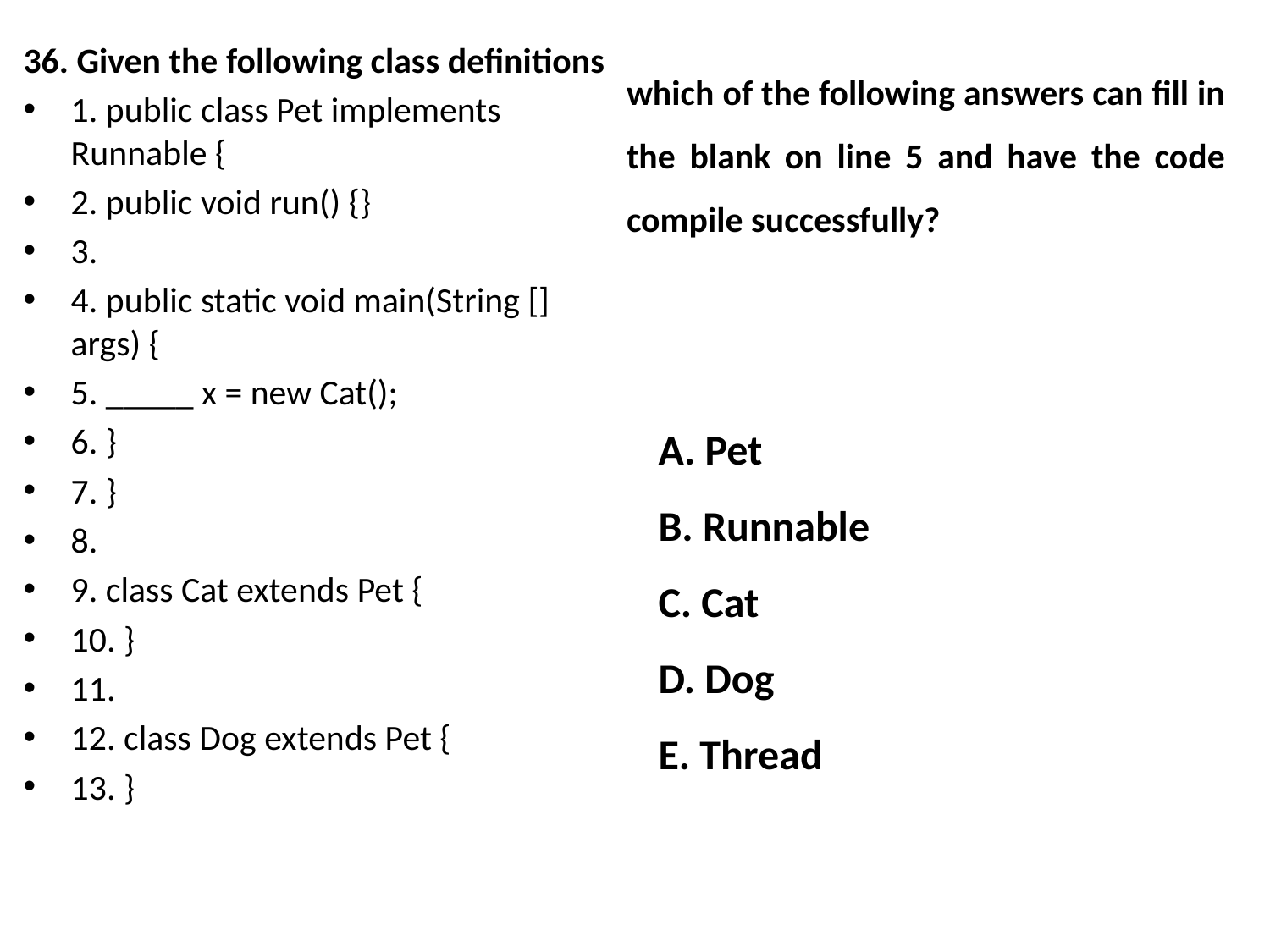

36. Given the following class definitions
1. public class Pet implements Runnable {
2. public void run() {}
3.
4. public static void main(String [] args) {
5. _____ x = new Cat();
6. }
7. }
8.
9. class Cat extends Pet {
10. }
11.
12. class Dog extends Pet {
13. }

which of the following answers can fill in the blank on line 5 and have the code compile successfully?
A. Pet
B. Runnable
C. Cat
D. Dog
E. Thread